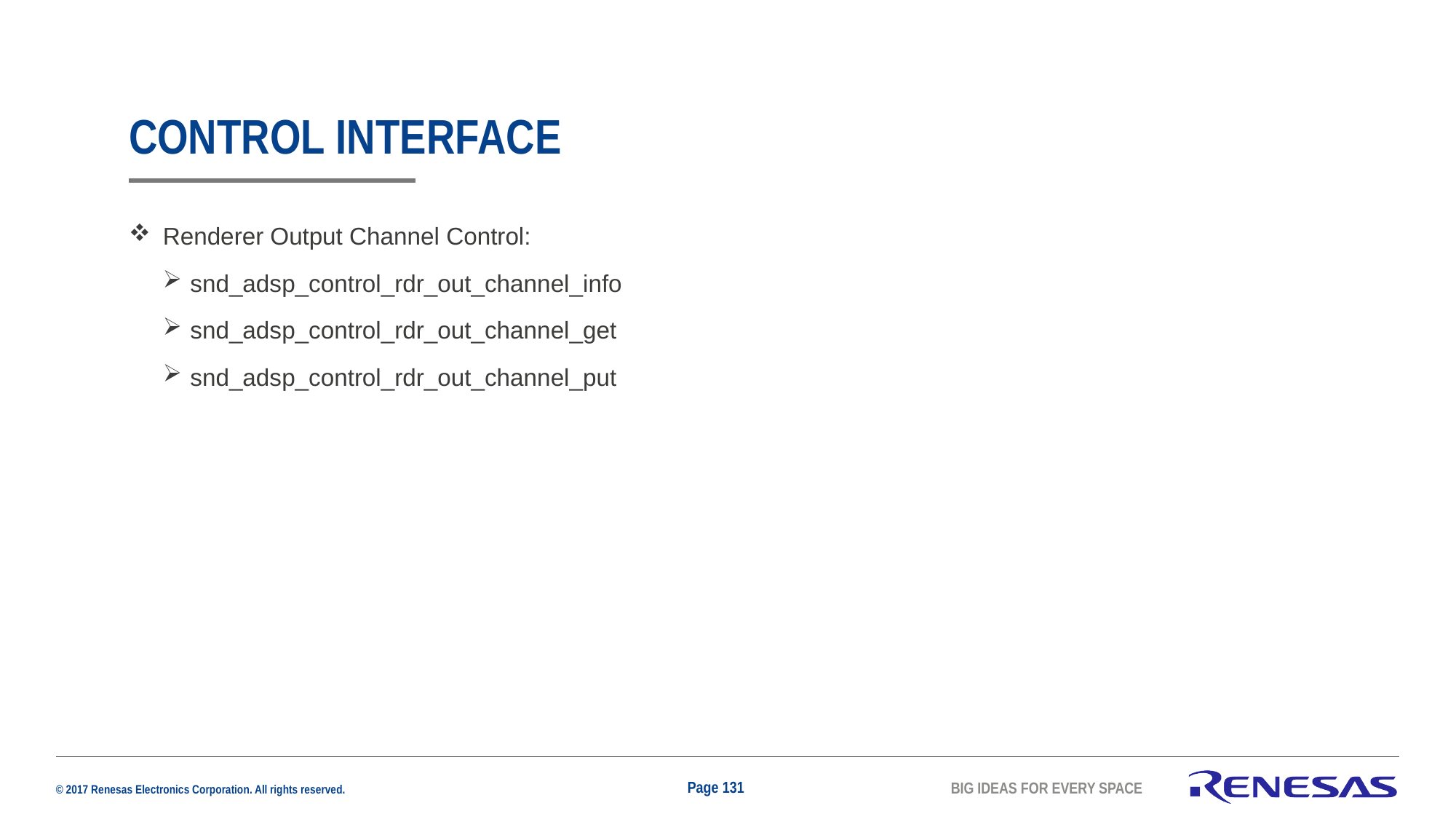

# CONTROL INTERFACE
Renderer Output Channel Control:
snd_adsp_control_rdr_out_channel_info
snd_adsp_control_rdr_out_channel_get
snd_adsp_control_rdr_out_channel_put
Page 131